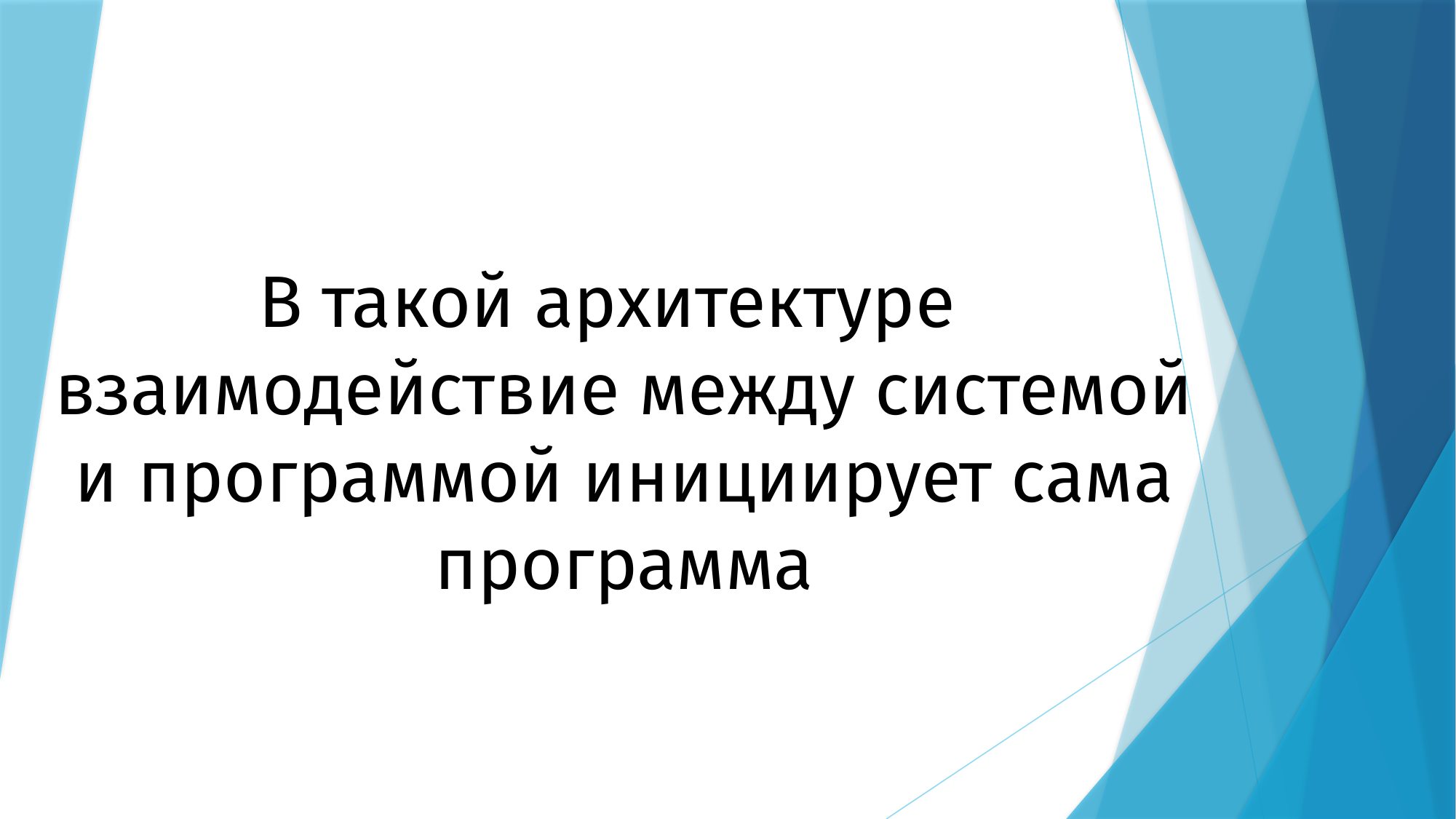

В такой архитектуре взаимодействие между системой и программой инициирует сама программа